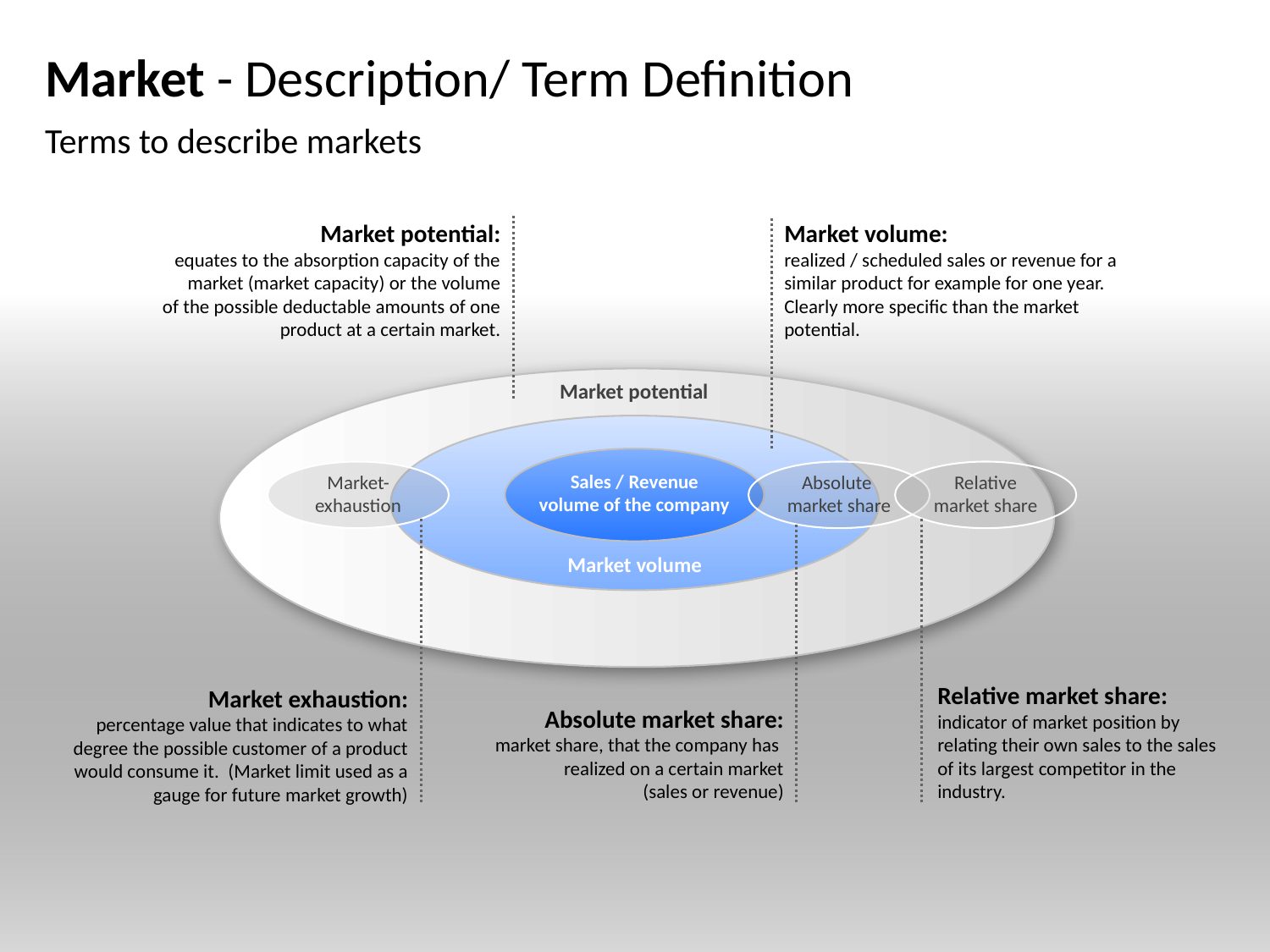

# Market - Description/ Term Definition
Terms to describe markets
Market potential:
equates to the absorption capacity of the market (market capacity) or the volume
of the possible deductable amounts of one product at a certain market.
Market volume:
realized / scheduled sales or revenue for a similar product for example for one year. Clearly more specific than the market potential.
Market potential
Market volume
Sales / Revenue
volume of the company
Market-
exhaustion
Absolute
market share
Relative
market share
Relative market share:
indicator of market position by relating their own sales to the sales of its largest competitor in the industry.
Market exhaustion:
percentage value that indicates to what degree the possible customer of a product would consume it.  (Market limit used as a gauge for future market growth)
Absolute market share:
market share, that the company has
realized on a certain market
(sales or revenue)